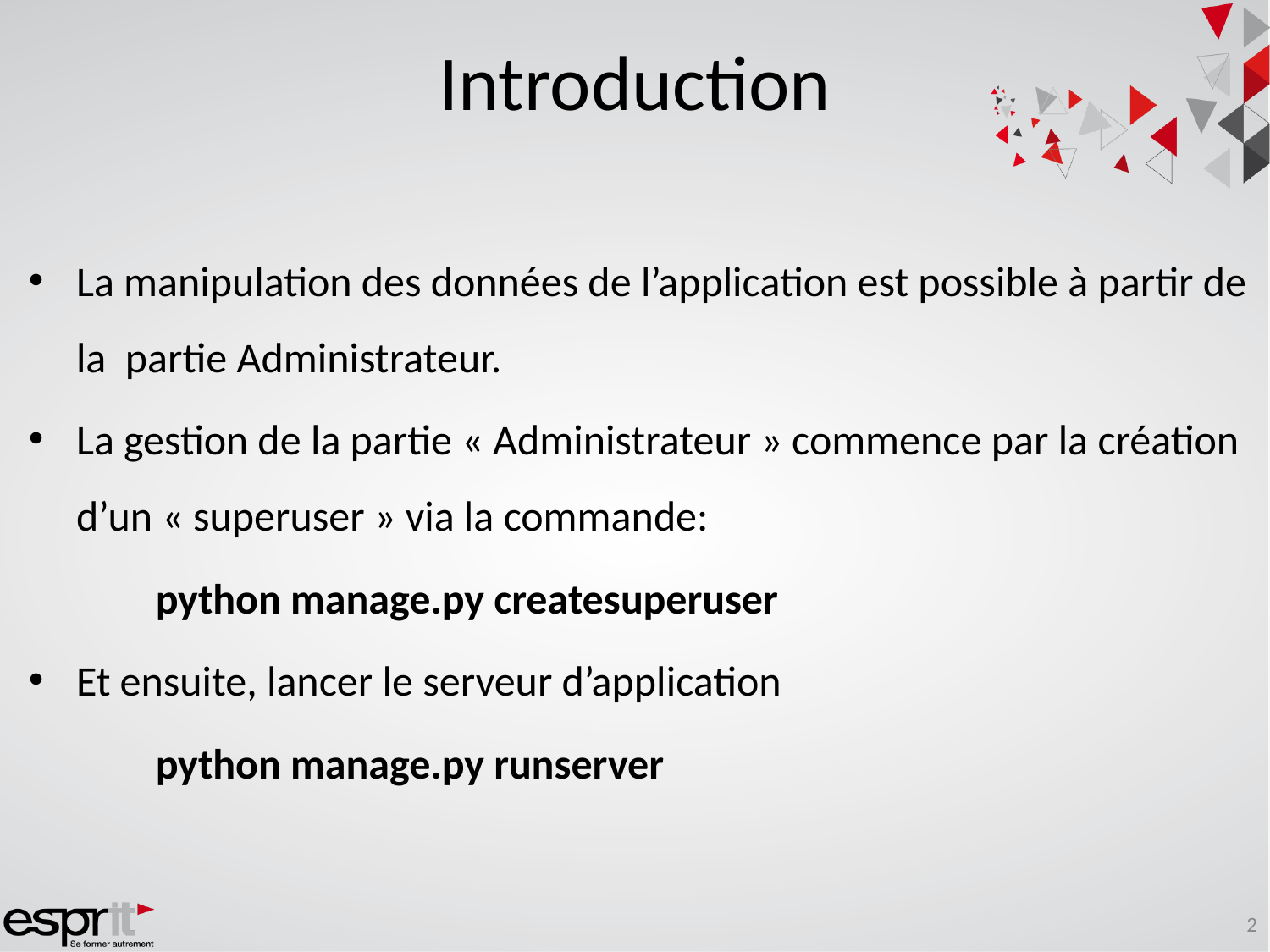

# Introduction
La manipulation des données de l’application est possible à partir de la  partie Administrateur.
La gestion de la partie « Administrateur » commence par la création d’un « superuser » via la commande:
	python manage.py createsuperuser
Et ensuite, lancer le serveur d’application
	python manage.py runserver
2